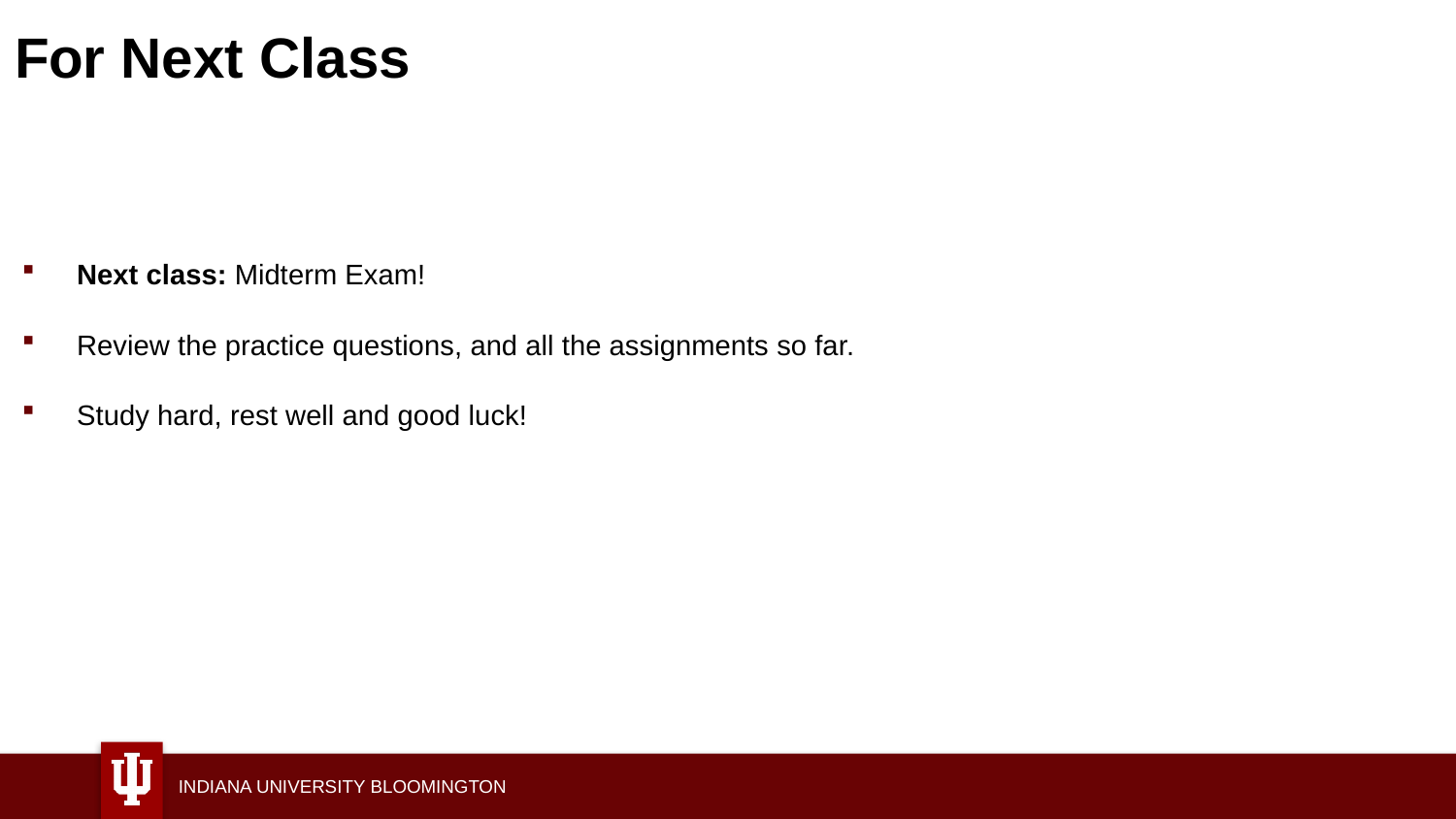

# For Next Class
Next class: Midterm Exam!
Review the practice questions, and all the assignments so far.
Study hard, rest well and good luck!